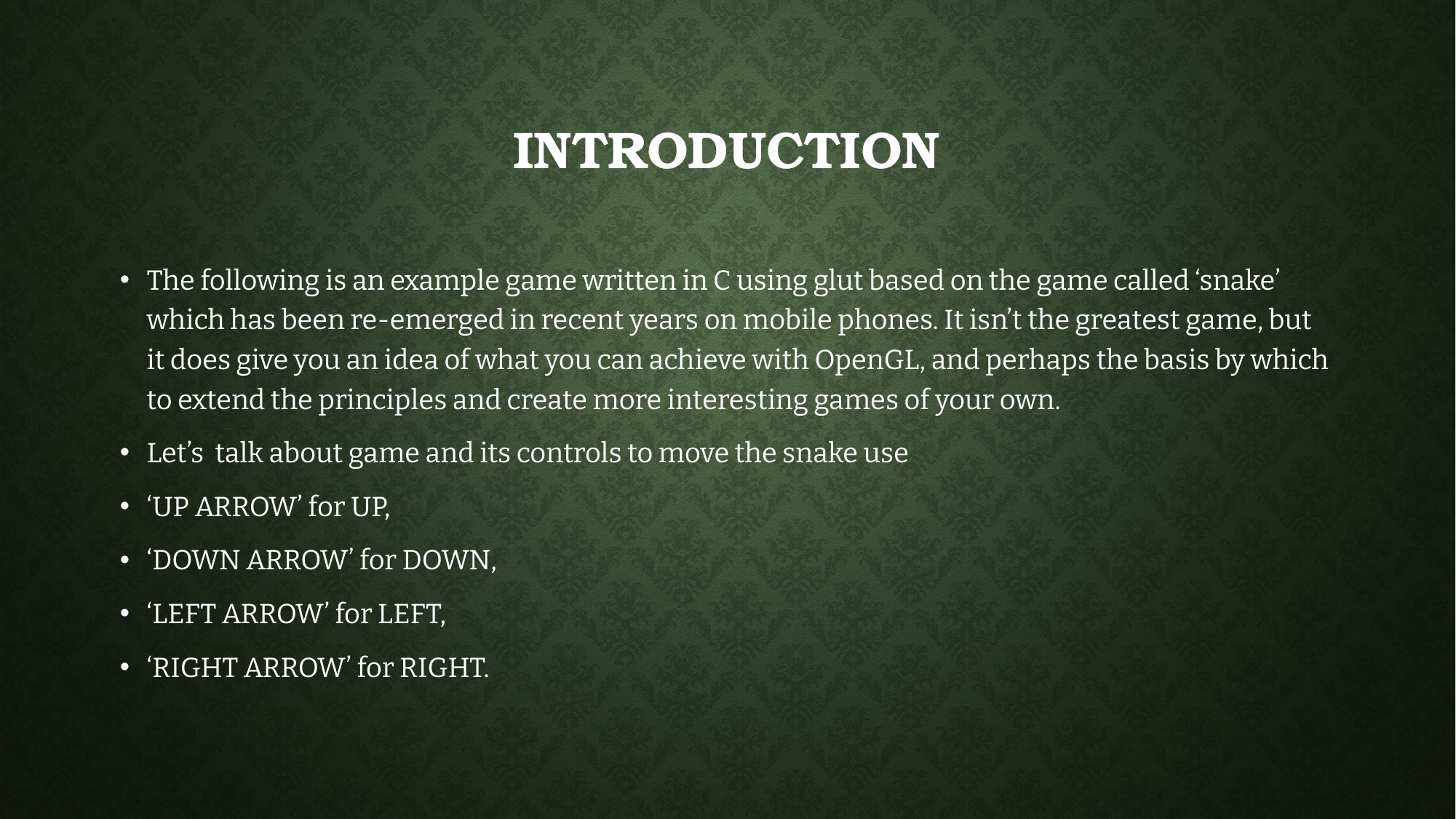

# introduction
The following is an example game written in C using glut based on the game called ‘snake’ which has been re-emerged in recent years on mobile phones. It isn’t the greatest game, but it does give you an idea of what you can achieve with OpenGL, and perhaps the basis by which to extend the principles and create more interesting games of your own.
Let’s  talk about game and its controls to move the snake use
‘UP ARROW’ for UP,
‘DOWN ARROW’ for DOWN,
‘LEFT ARROW’ for LEFT,
‘RIGHT ARROW’ for RIGHT.